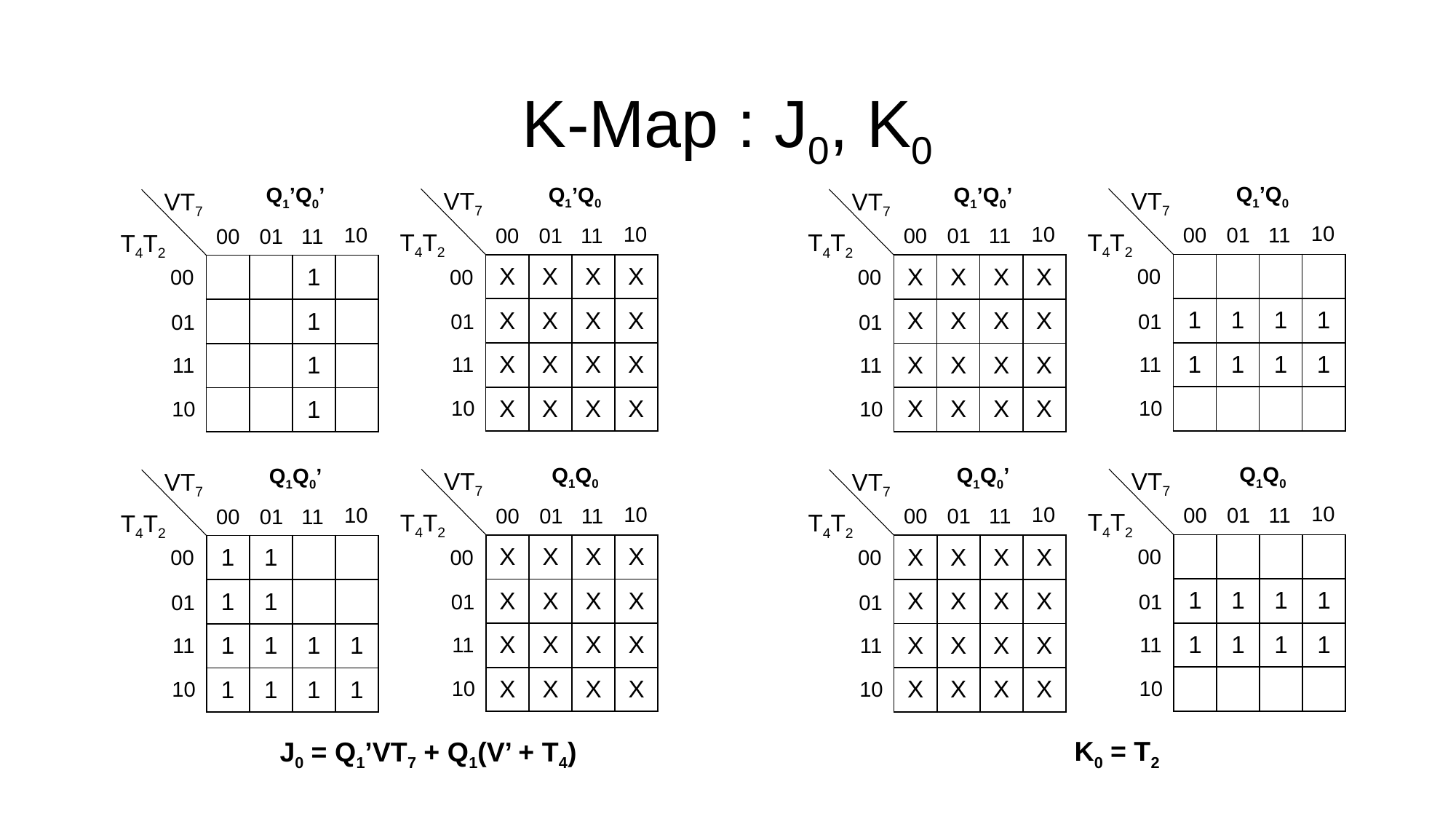

# K-Map : J0, K0
Q1’Q0
VT7
10
00
01
11
T4T2
00
01
11
10
|  |  |  |  |
| --- | --- | --- | --- |
| 1 | 1 | 1 | 1 |
| 1 | 1 | 1 | 1 |
|  |  |  |  |
Q1’Q0’
VT7
10
00
01
11
T4T2
00
01
11
10
| X | X | X | X |
| --- | --- | --- | --- |
| X | X | X | X |
| X | X | X | X |
| X | X | X | X |
Q1Q0
VT7
10
00
01
11
T4T2
00
01
11
10
|  |  |  |  |
| --- | --- | --- | --- |
| 1 | 1 | 1 | 1 |
| 1 | 1 | 1 | 1 |
|  |  |  |  |
Q1Q0’
VT7
10
00
01
11
T4T2
00
01
11
10
| X | X | X | X |
| --- | --- | --- | --- |
| X | X | X | X |
| X | X | X | X |
| X | X | X | X |
Q1’Q0
VT7
10
00
01
11
T4T2
00
01
11
10
| X | X | X | X |
| --- | --- | --- | --- |
| X | X | X | X |
| X | X | X | X |
| X | X | X | X |
Q1’Q0’
VT7
10
00
01
11
T4T2
00
01
11
10
|  |  | 1 |  |
| --- | --- | --- | --- |
|  |  | 1 |  |
|  |  | 1 |  |
|  |  | 1 |  |
Q1Q0
VT7
10
00
01
11
T4T2
00
01
11
10
| X | X | X | X |
| --- | --- | --- | --- |
| X | X | X | X |
| X | X | X | X |
| X | X | X | X |
Q1Q0’
VT7
10
00
01
11
T4T2
00
01
11
10
| 1 | 1 |  |  |
| --- | --- | --- | --- |
| 1 | 1 |  |  |
| 1 | 1 | 1 | 1 |
| 1 | 1 | 1 | 1 |
K0 = T2
J0 = Q1’VT7 + Q1(V’ + T4)